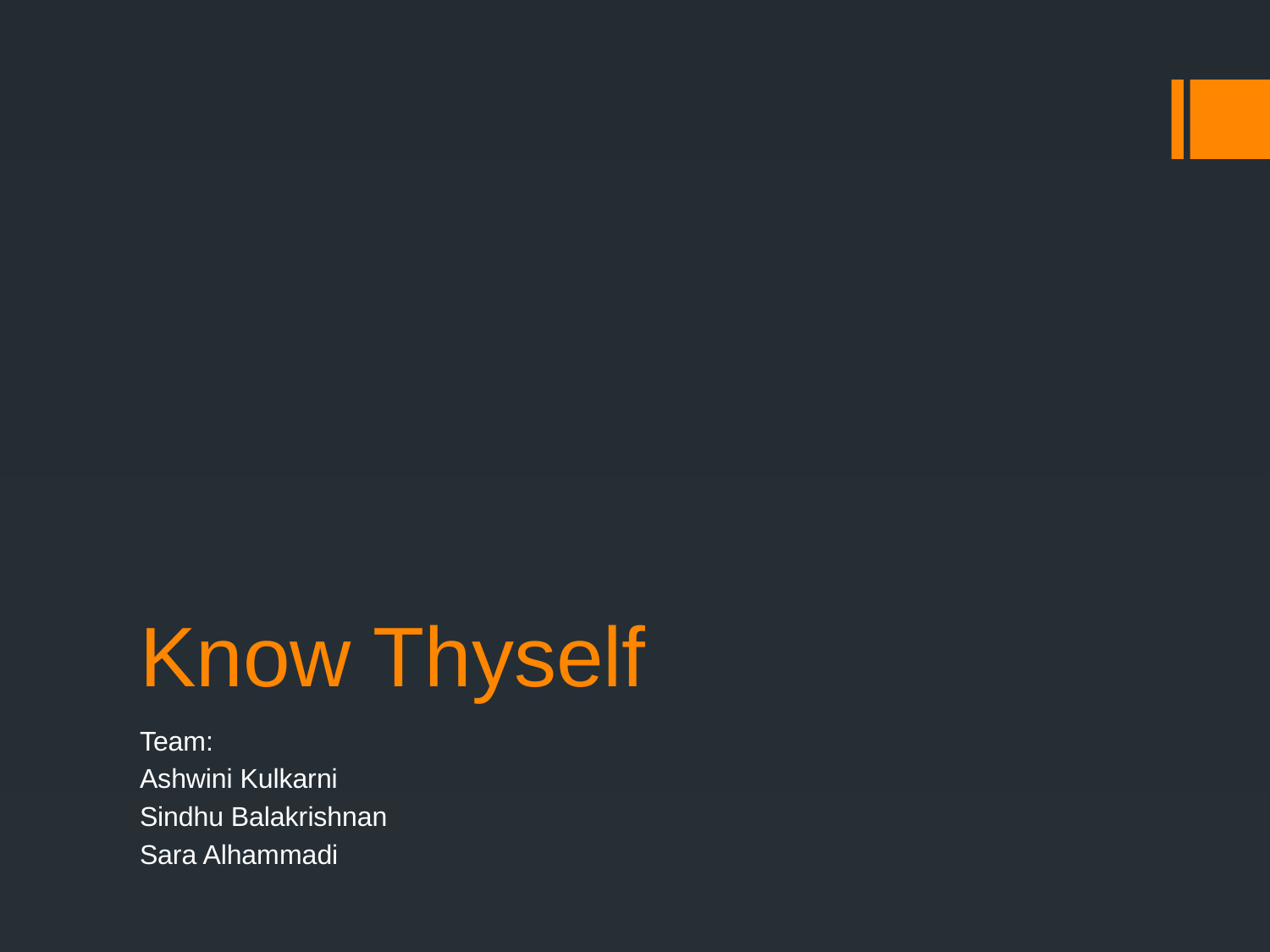

# Know Thyself
Team:
Ashwini Kulkarni
Sindhu Balakrishnan
Sara Alhammadi